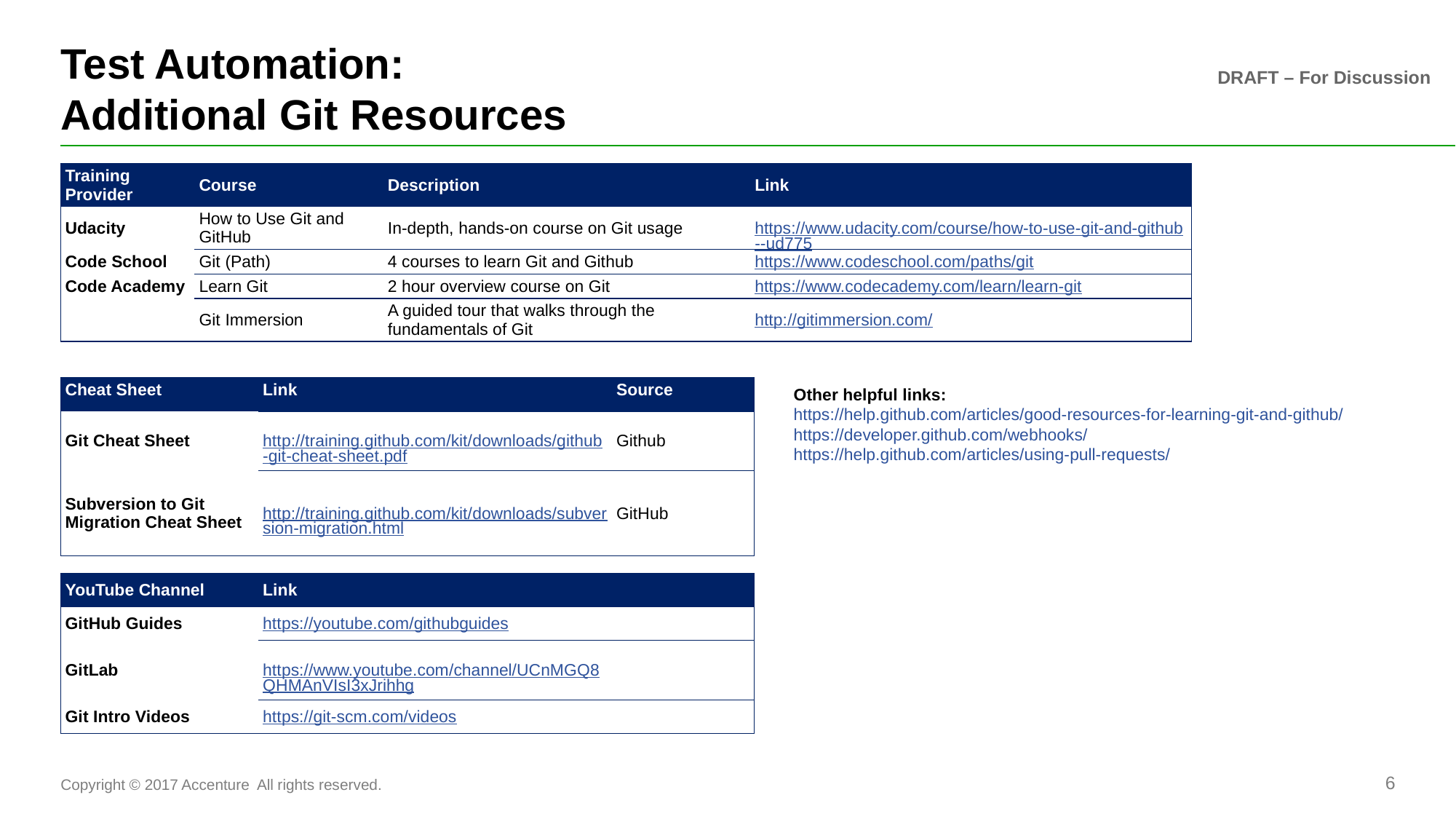

# Test Automation: Additional Git Resources
| Training Provider | Course | Description | Link |
| --- | --- | --- | --- |
| Udacity | How to Use Git and GitHub | In-depth, hands-on course on Git usage | https://www.udacity.com/course/how-to-use-git-and-github--ud775 |
| Code School | Git (Path) | 4 courses to learn Git and Github | https://www.codeschool.com/paths/git |
| Code Academy | Learn Git | 2 hour overview course on Git | https://www.codecademy.com/learn/learn-git |
|  | Git Immersion | A guided tour that walks through the fundamentals of Git | http://gitimmersion.com/ |
| Cheat Sheet | Link | Source |
| --- | --- | --- |
| Git Cheat Sheet | http://training.github.com/kit/downloads/github-git-cheat-sheet.pdf | Github |
| Subversion to Git Migration Cheat Sheet | http://training.github.com/kit/downloads/subversion-migration.html | GitHub |
Other helpful links:
https://help.github.com/articles/good-resources-for-learning-git-and-github/
https://developer.github.com/webhooks/
https://help.github.com/articles/using-pull-requests/
| YouTube Channel | Link |  |
| --- | --- | --- |
| GitHub Guides | https://youtube.com/githubguides |  |
| GitLab | https://www.youtube.com/channel/UCnMGQ8QHMAnVIsI3xJrihhg |  |
| Git Intro Videos | https://git-scm.com/videos |  |